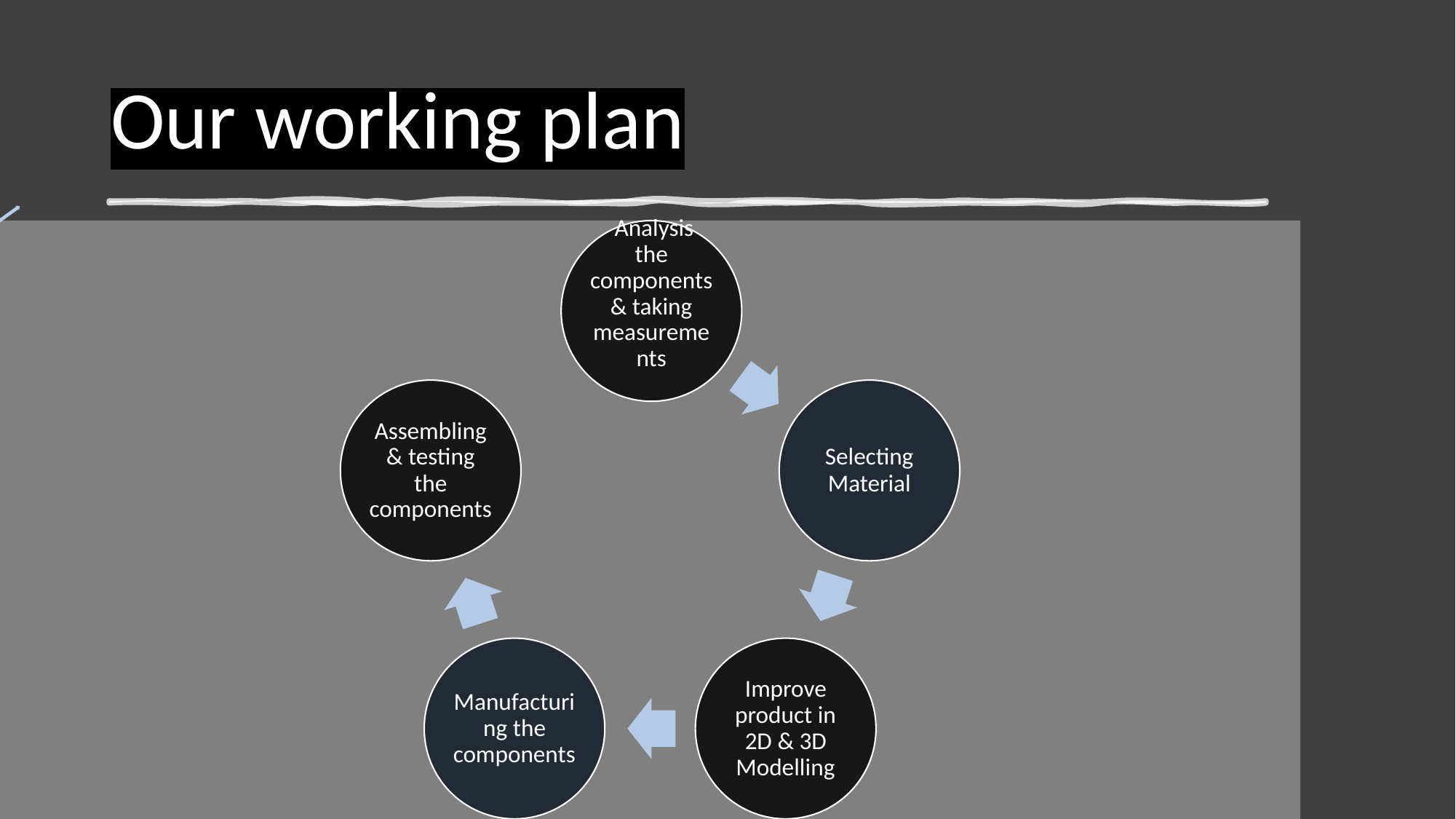

# Our working plan

 Analysis the components& taking measurements

Selecting Material

Improve product in 2D & 3D Modelling

Manufacturing the components

Assembling& testing the components